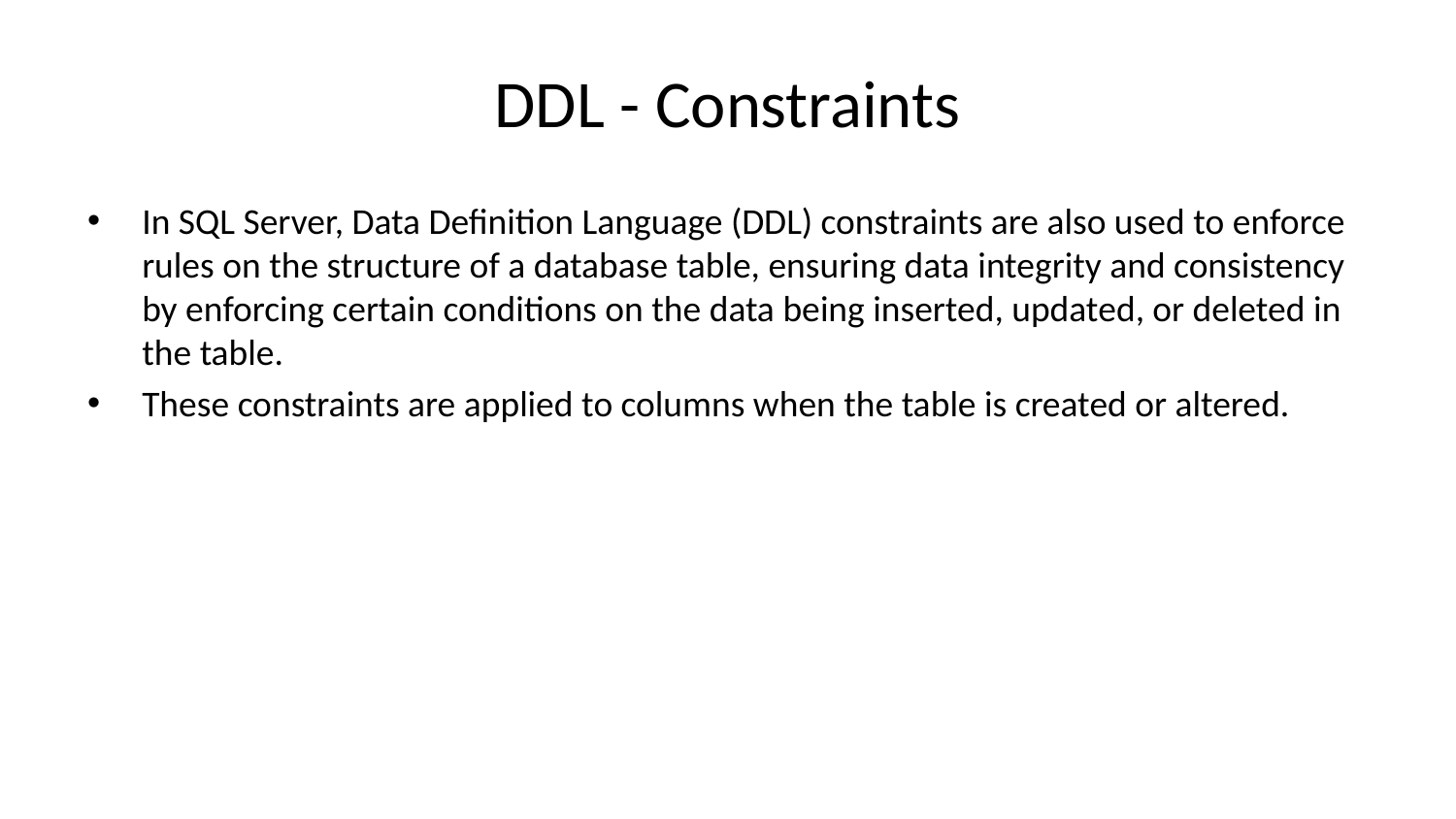

# DDL - Constraints
In SQL Server, Data Definition Language (DDL) constraints are also used to enforce rules on the structure of a database table, ensuring data integrity and consistency by enforcing certain conditions on the data being inserted, updated, or deleted in the table.
These constraints are applied to columns when the table is created or altered.